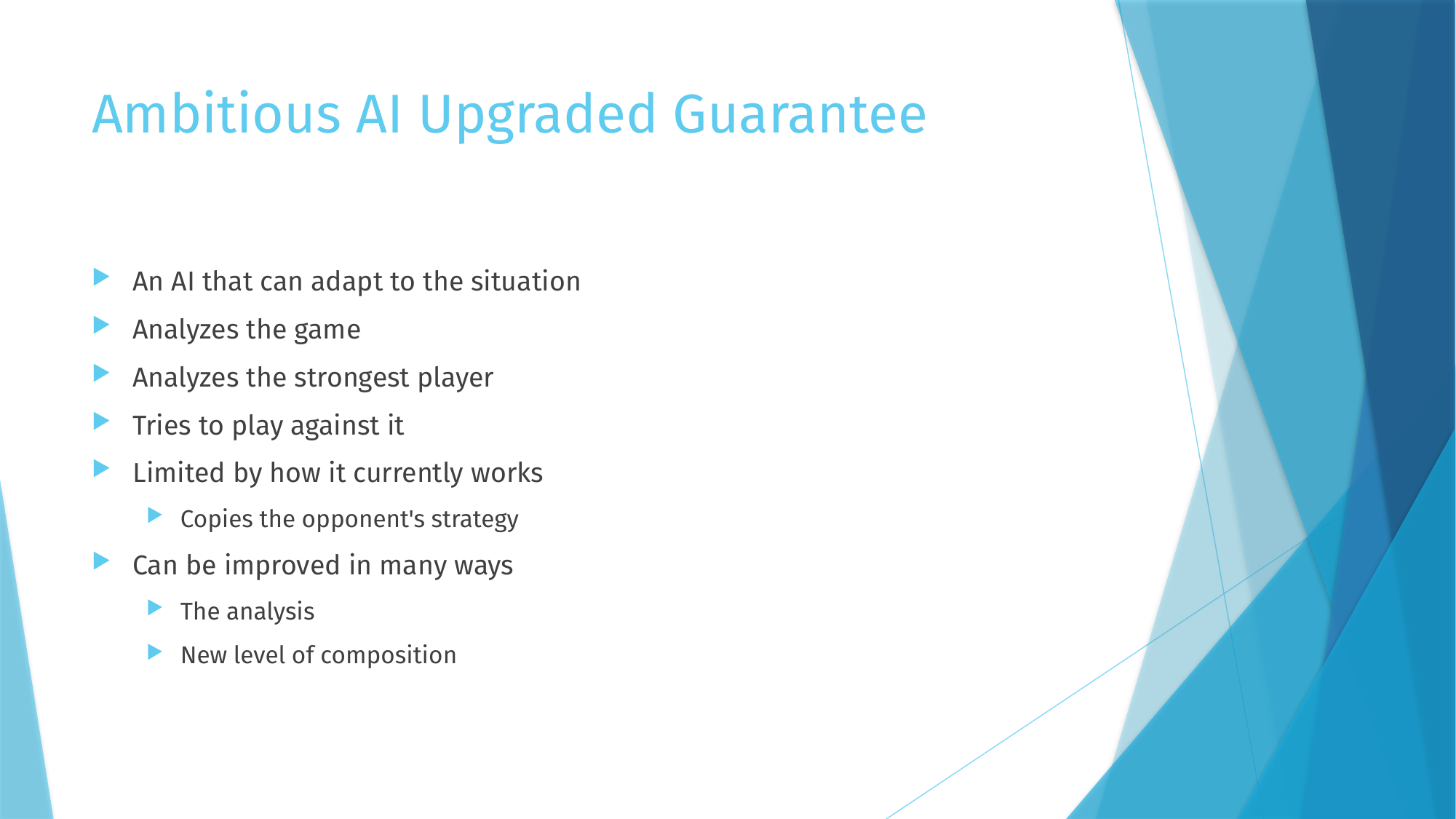

# Ambitious AI Upgraded Guarantee
An AI that can adapt to the situation
Analyzes the game
Analyzes the strongest player
Tries to play against it
Limited by how it currently works
Copies the opponent's strategy
Can be improved in many ways
The analysis
New level of composition